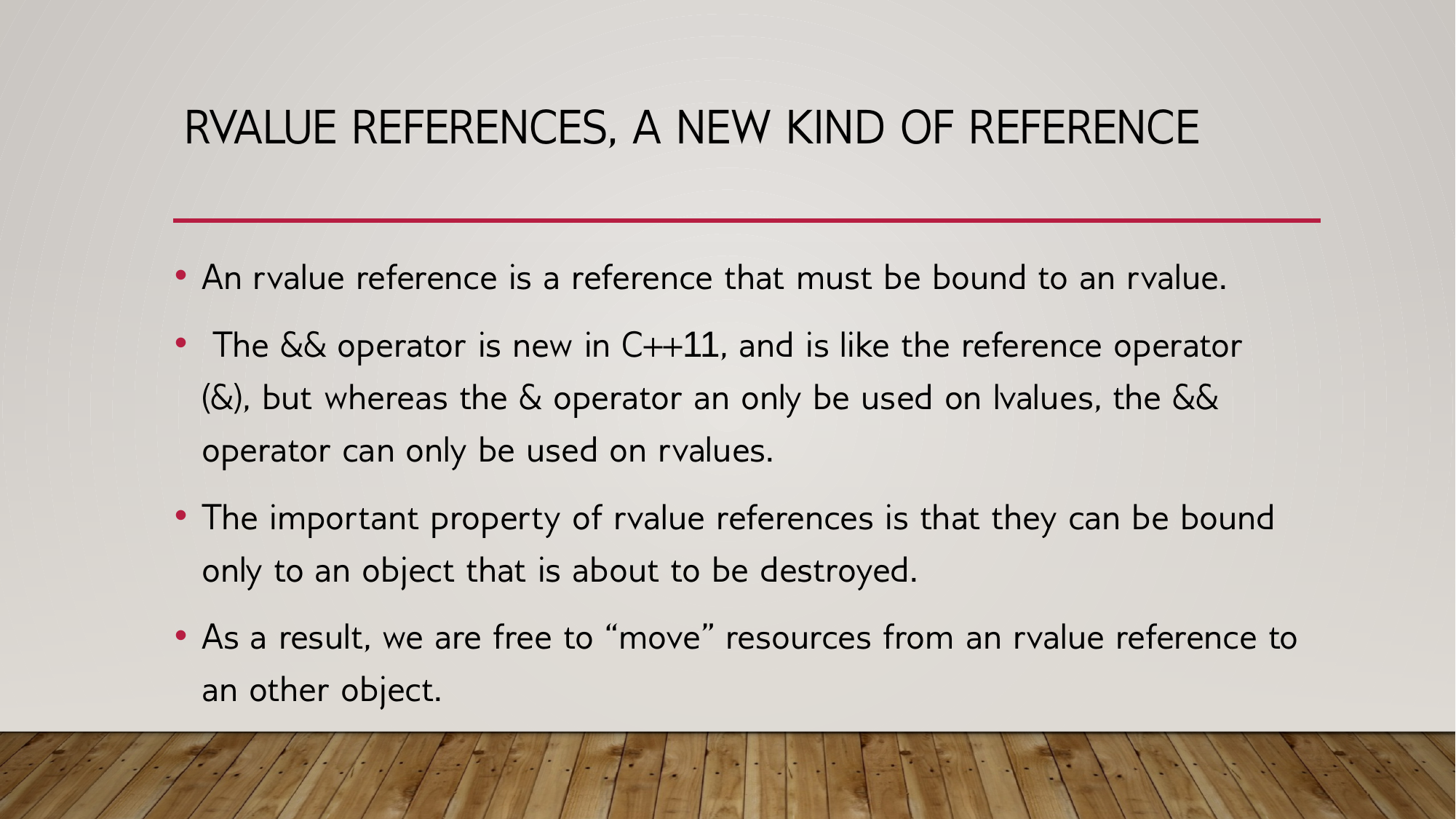

# Rvalue references, a new kind of reference
An rvalue reference is a reference that must be bound to an rvalue.
 The && operator is new in C++11, and is like the reference operator (&), but whereas the & operator an only be used on lvalues, the && operator can only be used on rvalues.
The important property of rvalue references is that they can be bound only to an object that is about to be destroyed.
As a result, we are free to “move” resources from an rvalue reference to an other object.